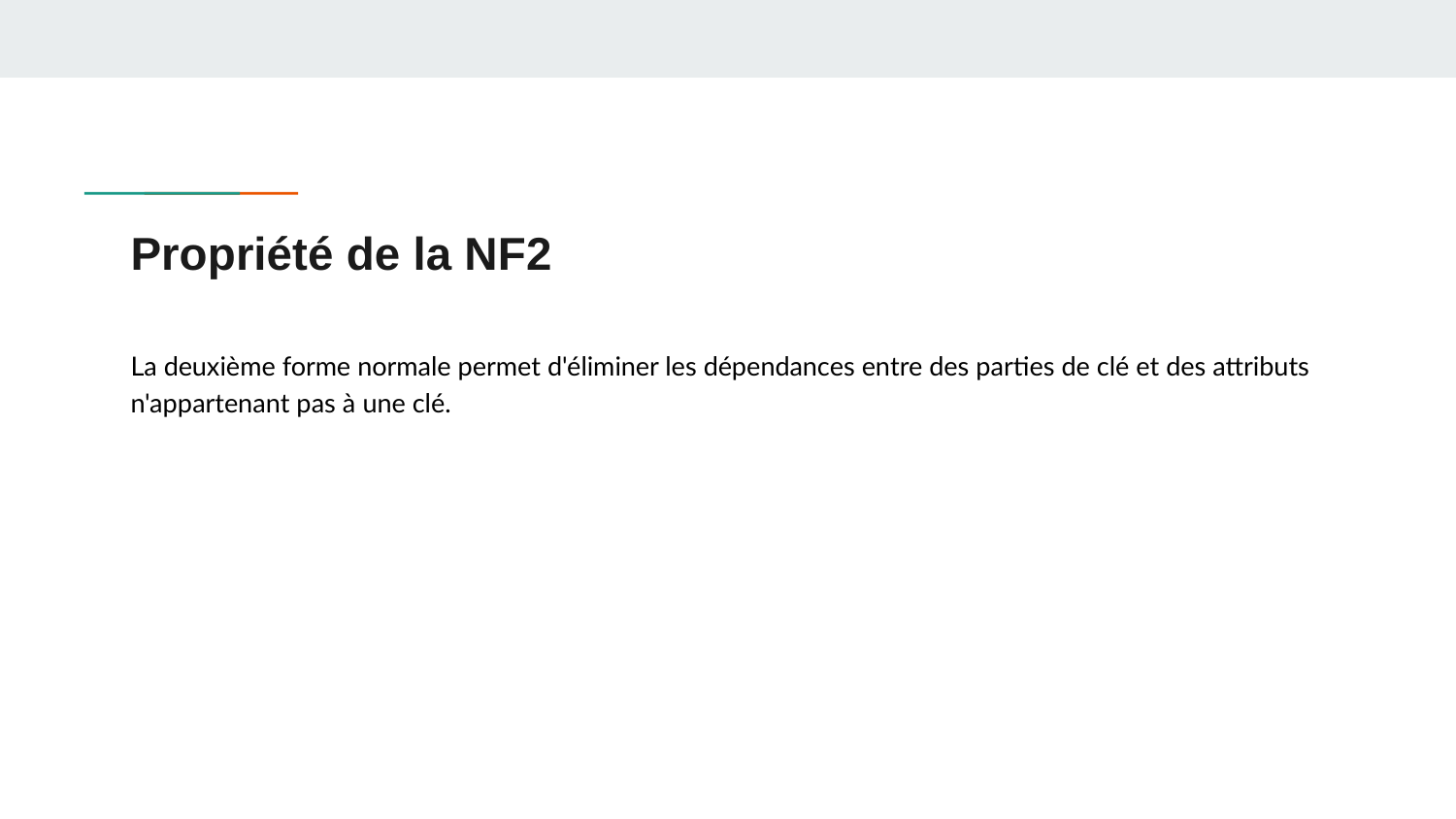

# Propriété de la NF2
La deuxième forme normale permet d'éliminer les dépendances entre des parties de clé et des attributs n'appartenant pas à une clé.